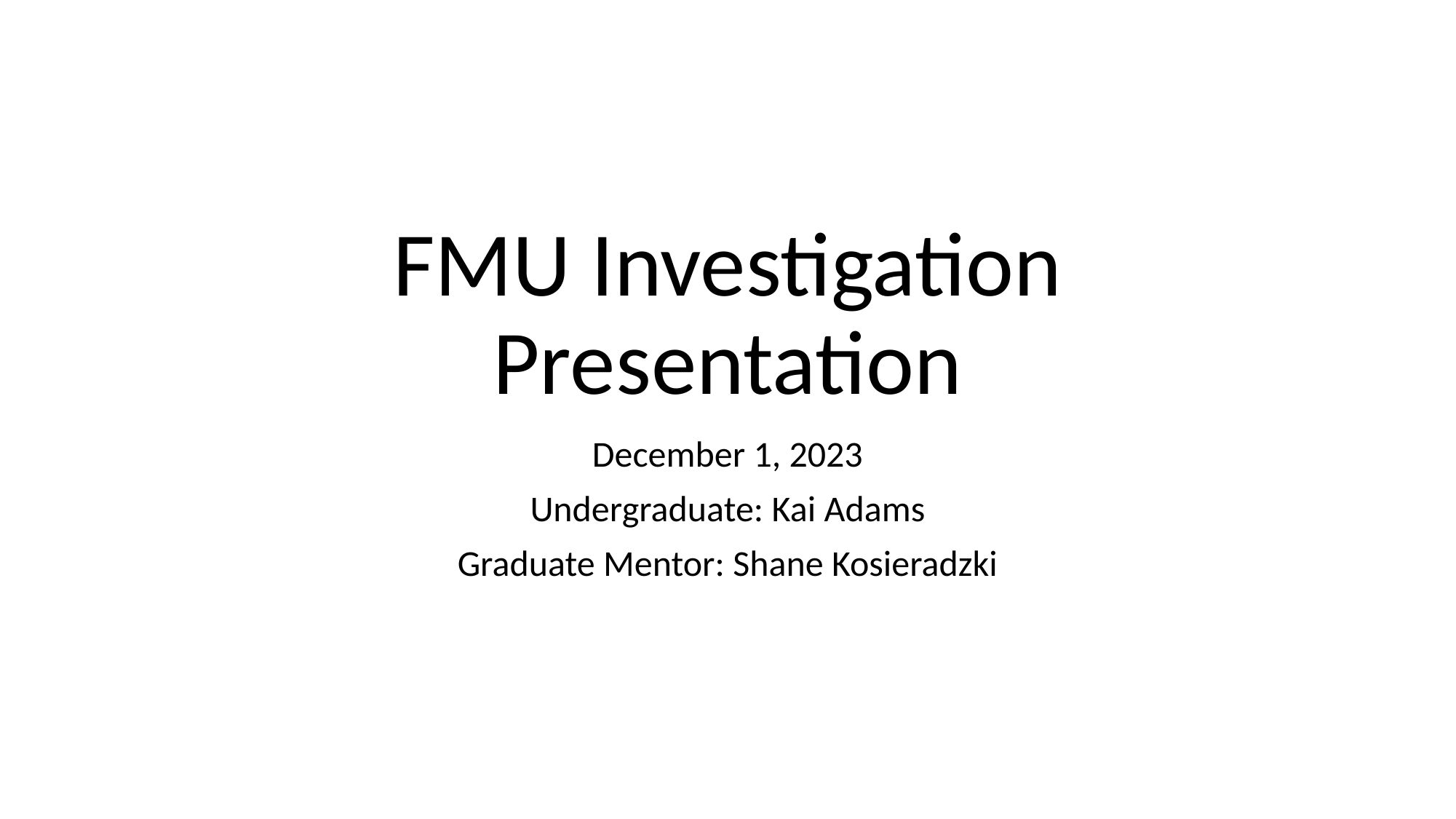

# FMU Investigation Presentation
December 1, 2023
Undergraduate: Kai Adams
Graduate Mentor: Shane Kosieradzki